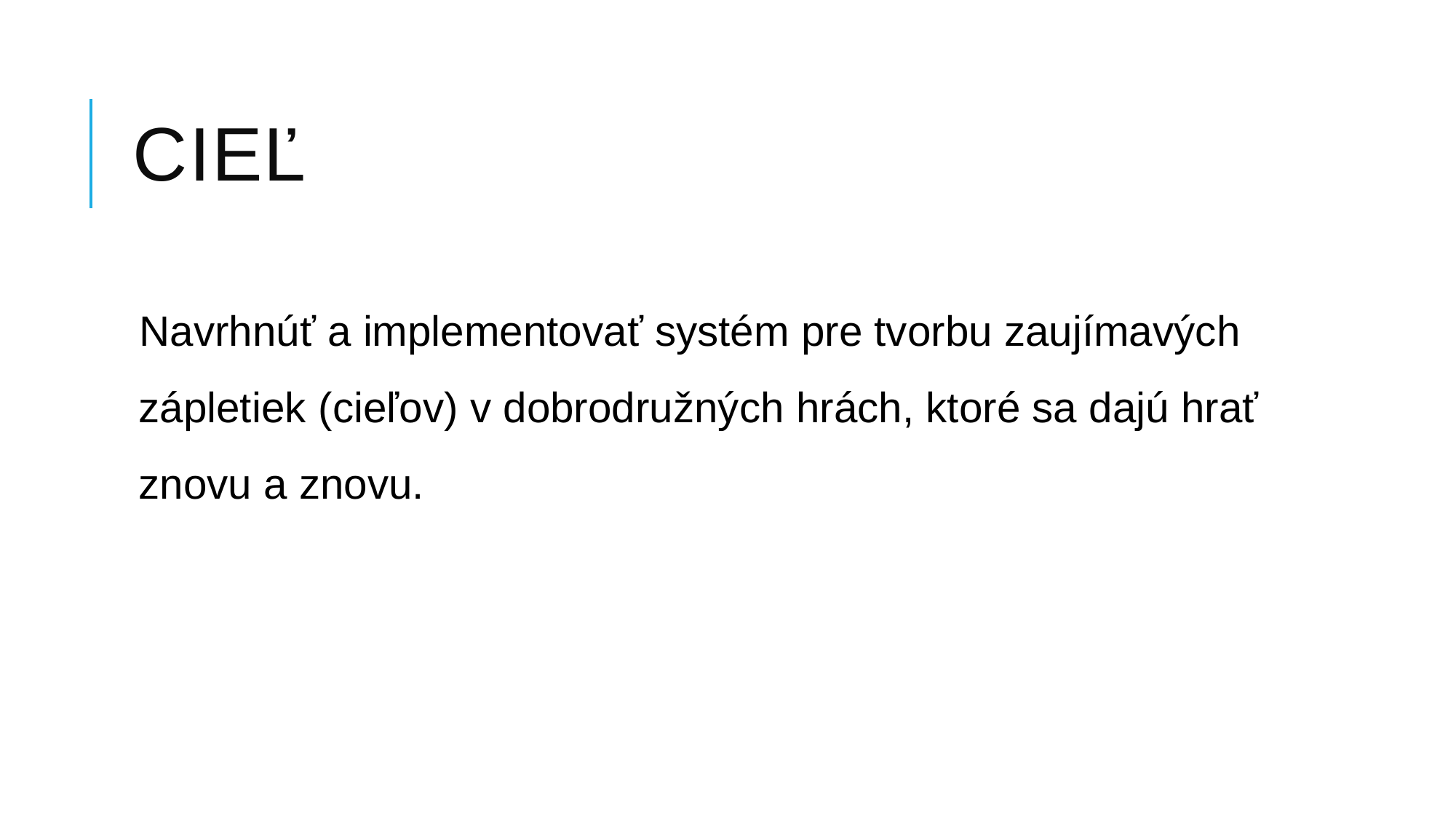

# Cieľ
Navrhnúť a implementovať systém pre tvorbu zaujímavých zápletiek (cieľov) v dobrodružných hrách, ktoré sa dajú hrať znovu a znovu.